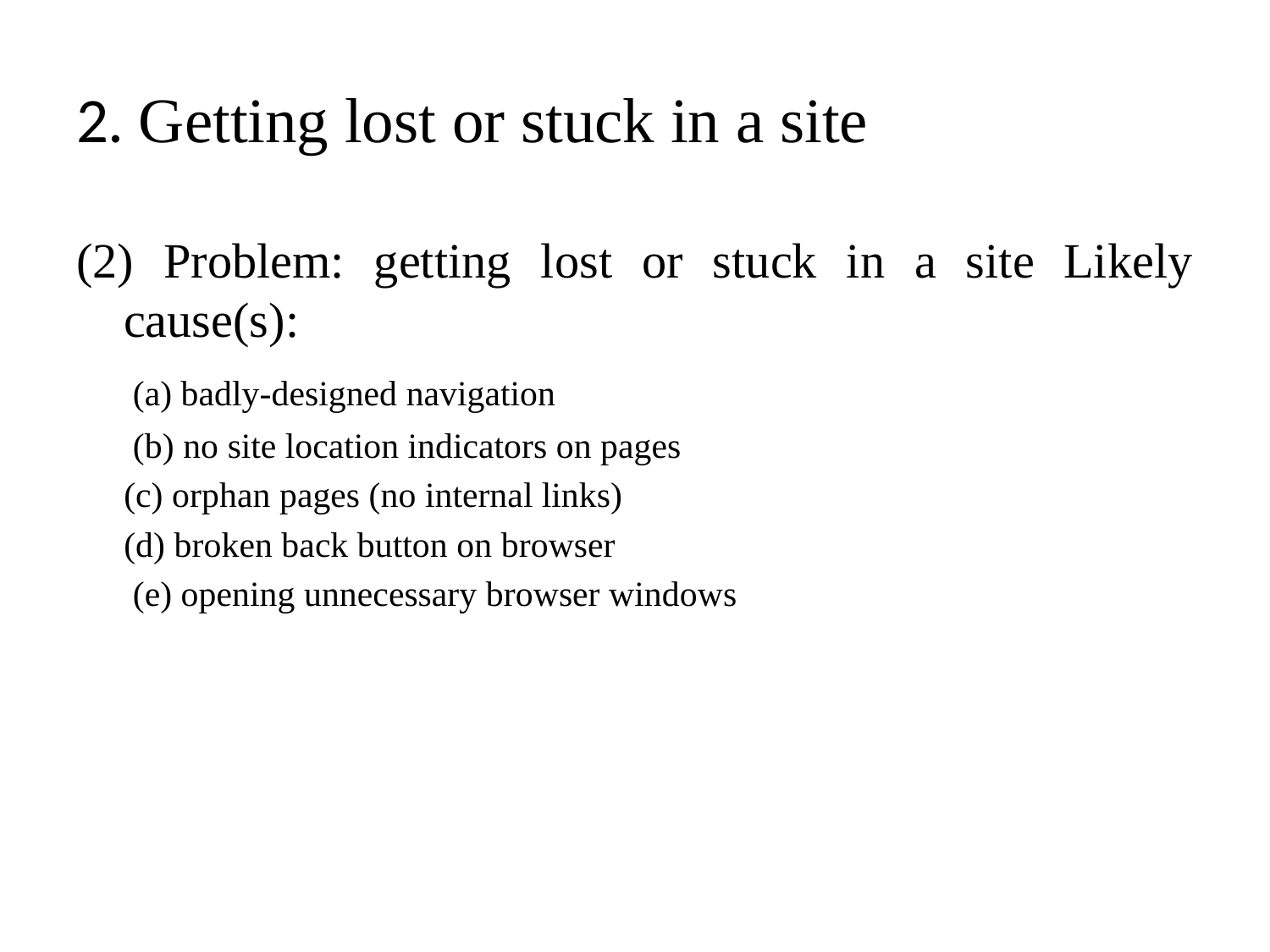

# 2. Getting lost or stuck in a site
(2) Problem: getting lost or stuck in a site Likely cause(s):
	 (a) badly-designed navigation
	 (b) no site location indicators on pages
	(c) orphan pages (no internal links)
	(d) broken back button on browser
	 (e) opening unnecessary browser windows